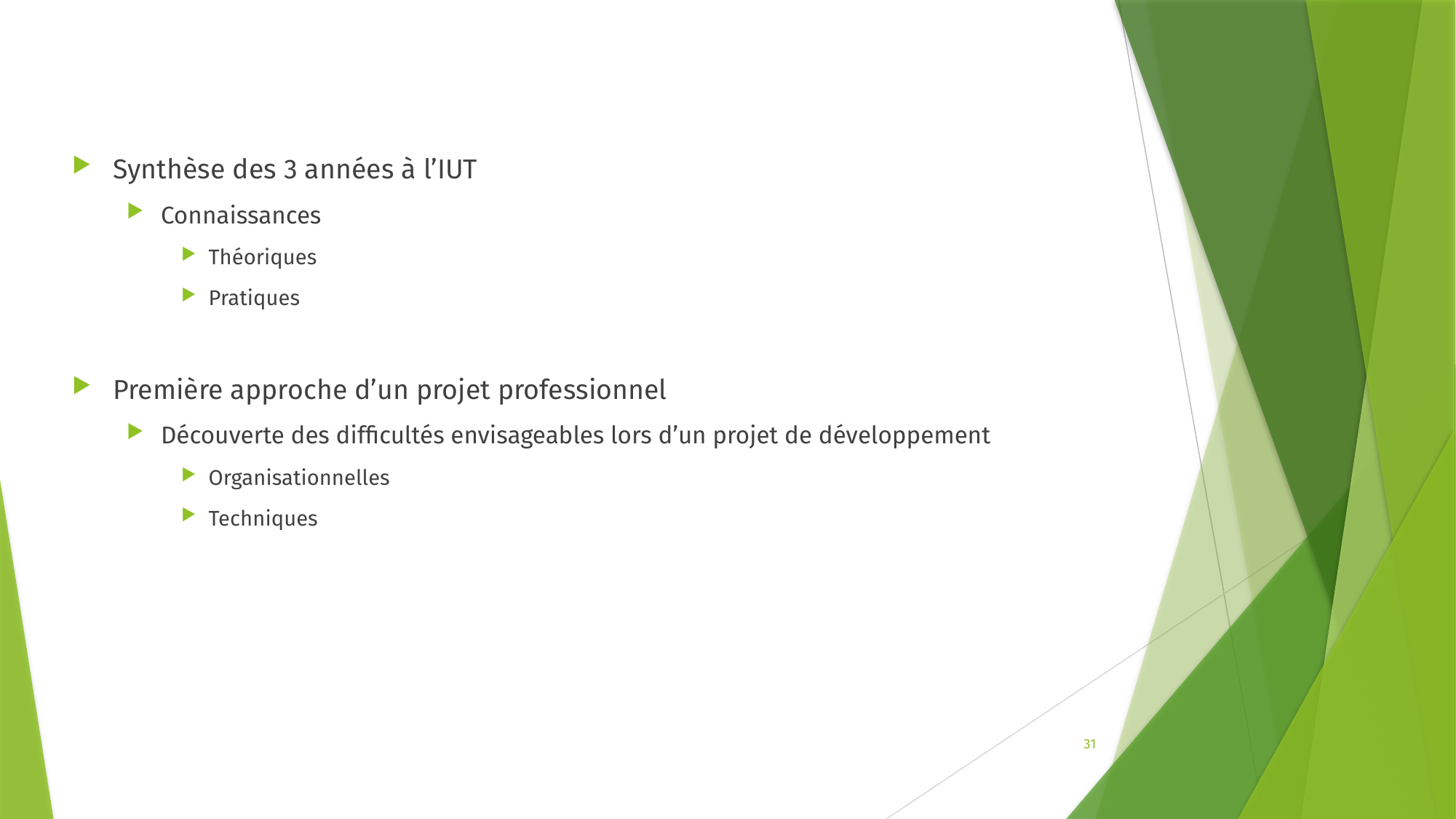

Synthèse des 3 années à l’IUT
Connaissances
Théoriques
Pratiques

Première approche d’un projet professionnel
Découverte des difficultés envisageables lors d’un projet de développement
Organisationnelles
Techniques

31